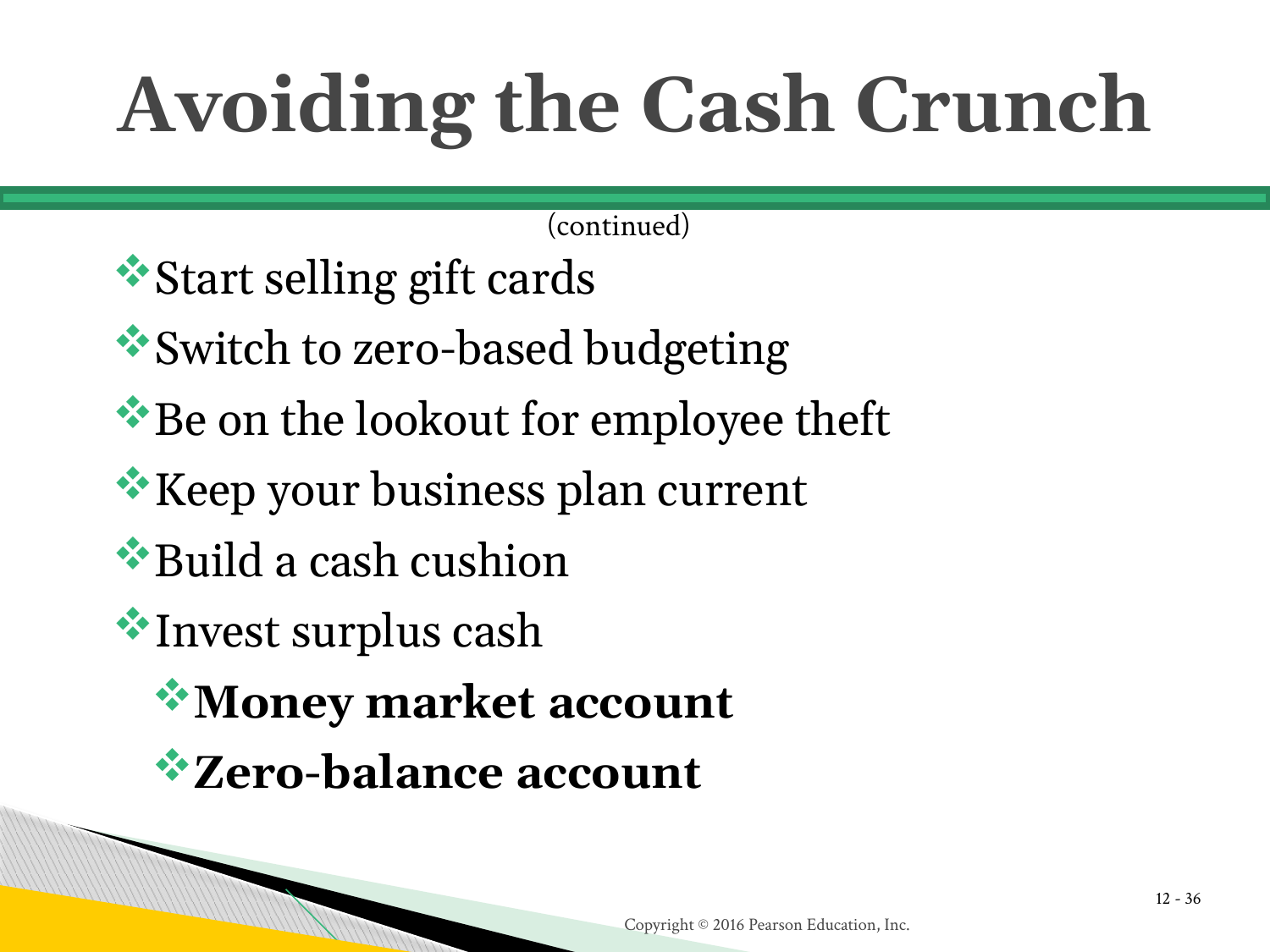

# Avoiding the Cash Crunch
(continued)
Start selling gift cards
Switch to zero-based budgeting
Be on the lookout for employee theft
Keep your business plan current
Build a cash cushion
Invest surplus cash
Money market account
Zero-balance account

12 - 36
Copyright © 2016 Pearson Education, Inc.